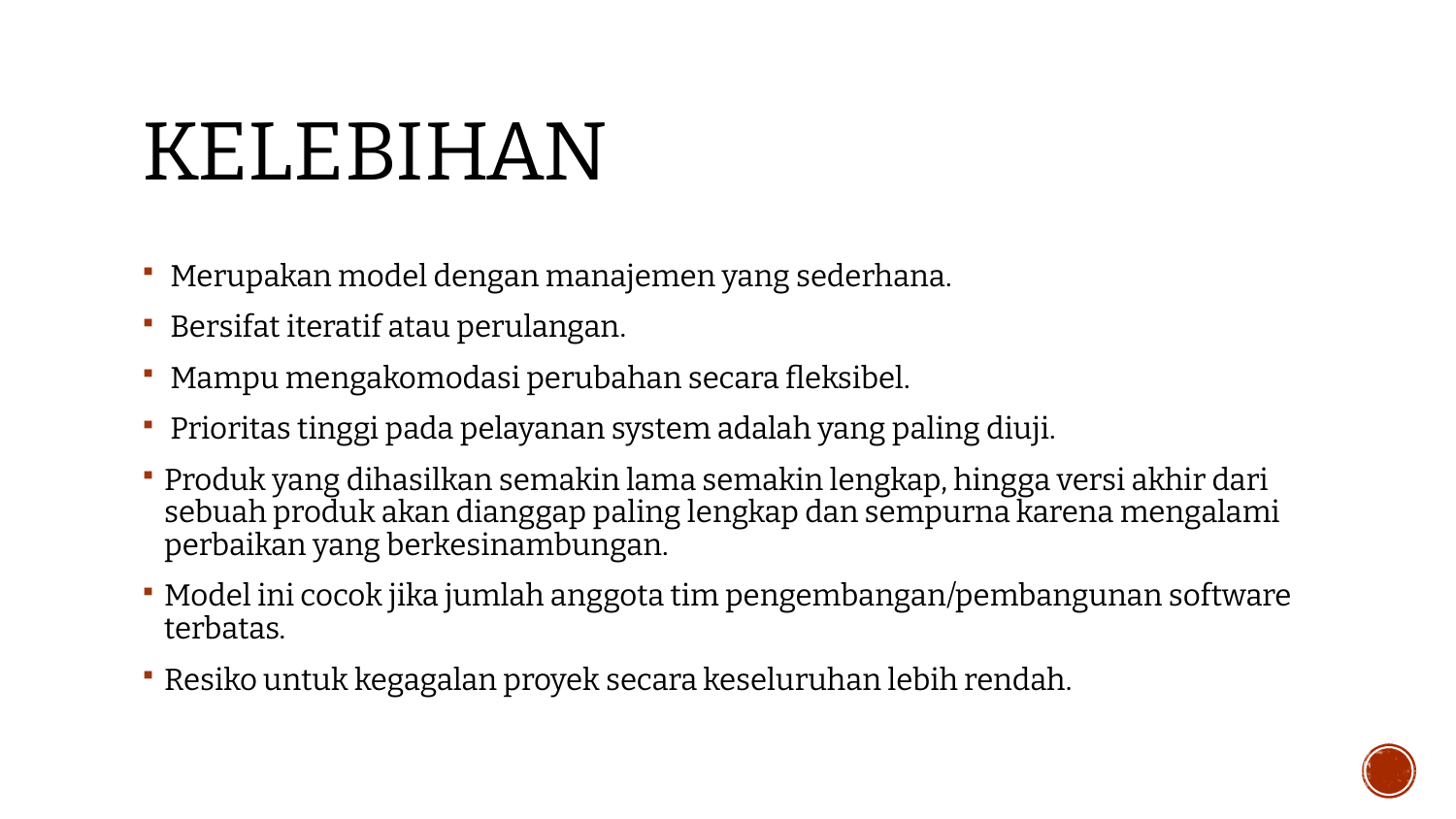

# Kelebihan
 Merupakan model dengan manajemen yang sederhana.
 Bersifat iteratif atau perulangan.
 Mampu mengakomodasi perubahan secara fleksibel.
 Prioritas tinggi pada pelayanan system adalah yang paling diuji.
Produk yang dihasilkan semakin lama semakin lengkap, hingga versi akhir dari sebuah produk akan dianggap paling lengkap dan sempurna karena mengalami perbaikan yang berkesinambungan.
Model ini cocok jika jumlah anggota tim pengembangan/pembangunan software terbatas.
Resiko untuk kegagalan proyek secara keseluruhan lebih rendah.